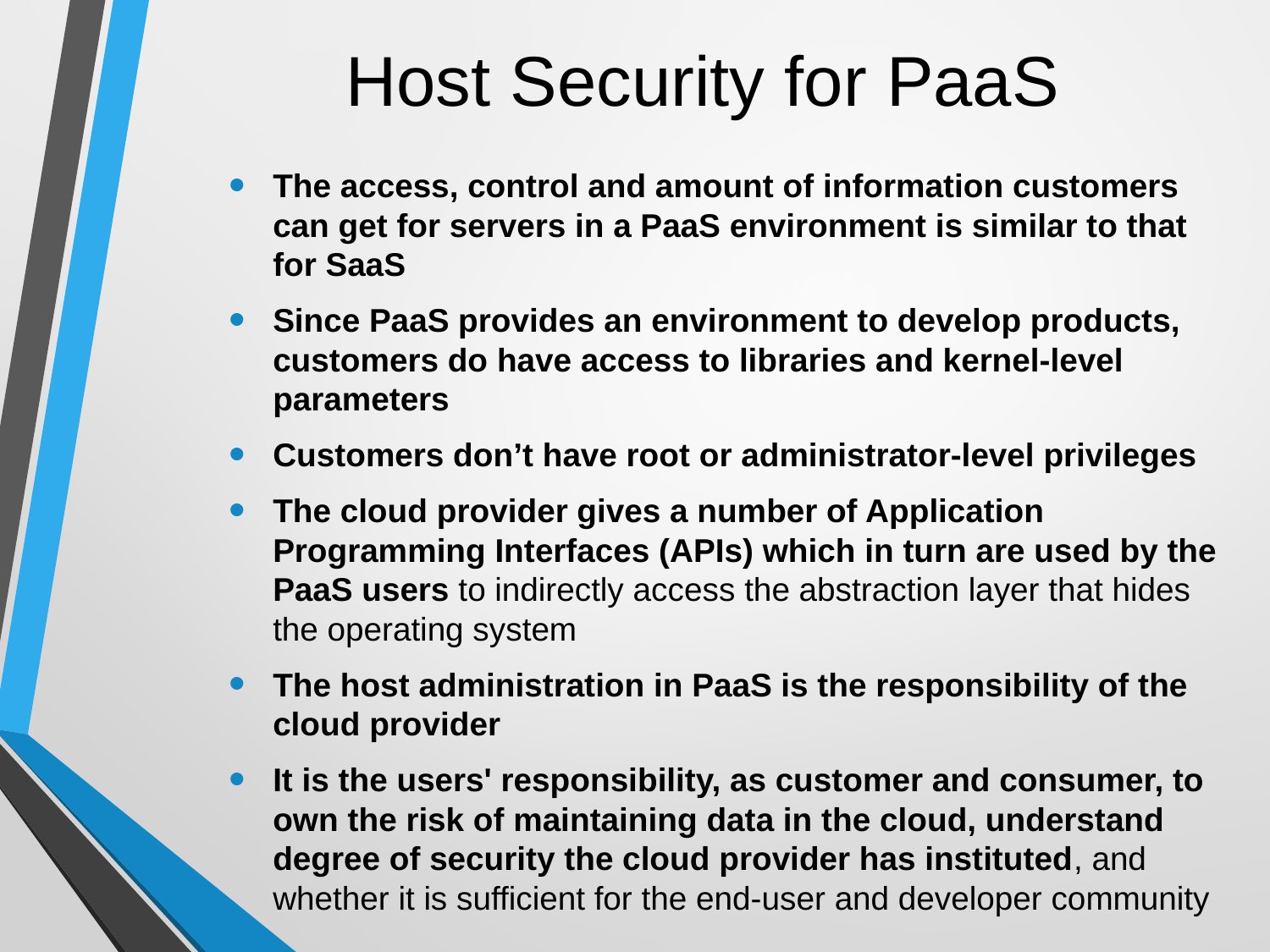

# Host Security for PaaS
The access, control and amount of information customers can get for servers in a PaaS environment is similar to that for SaaS
Since PaaS provides an environment to develop products, customers do have access to libraries and kernel-level parameters
Customers don’t have root or administrator-level privileges
The cloud provider gives a number of Application Programming Interfaces (APIs) which in turn are used by the PaaS users to indirectly access the abstraction layer that hides the operating system
The host administration in PaaS is the responsibility of the cloud provider
It is the users' responsibility, as customer and consumer, to own the risk of maintaining data in the cloud, understand degree of security the cloud provider has instituted, and whether it is sufficient for the end-user and developer community